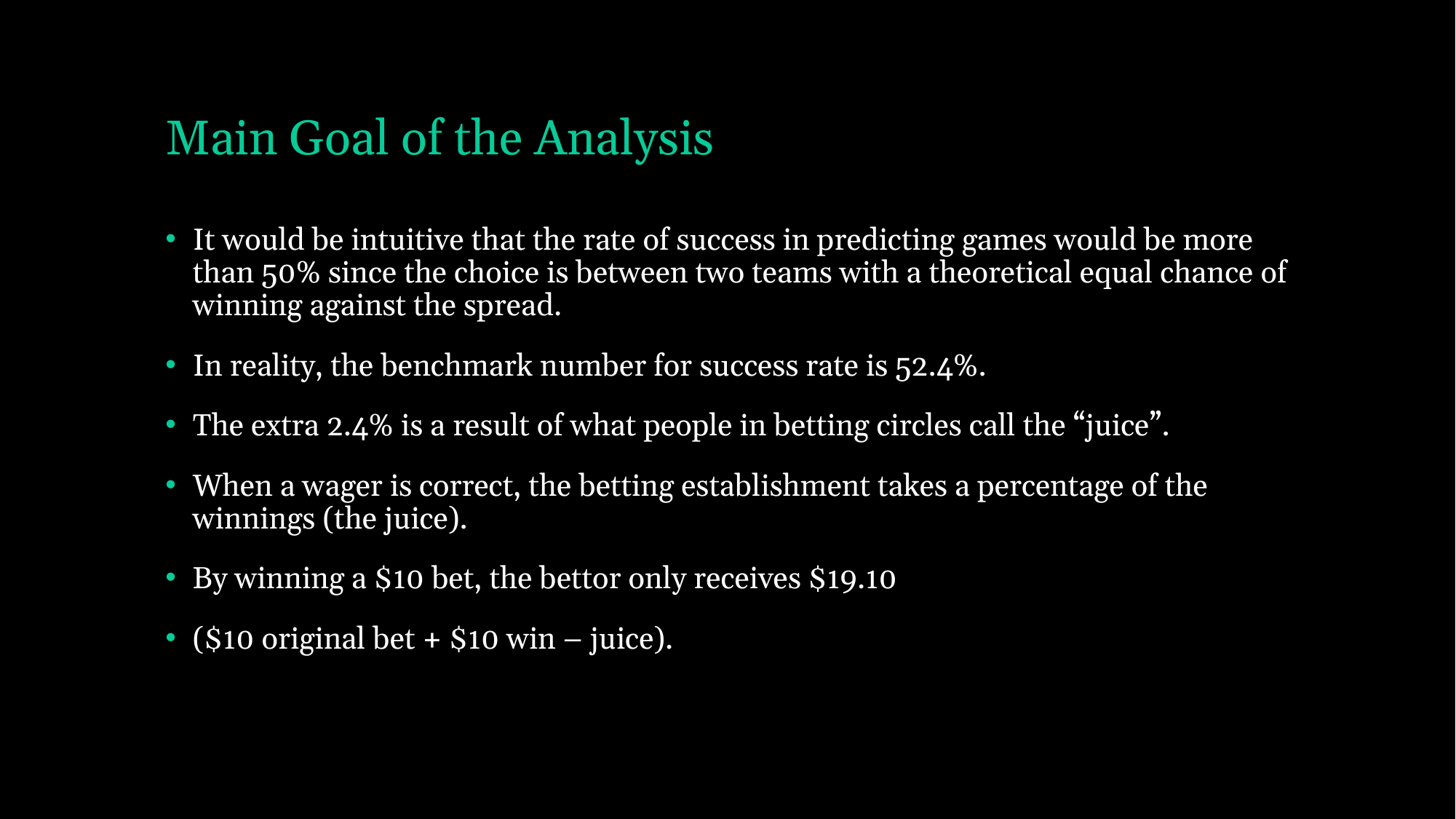

# Main Goal of the Analysis
It would be intuitive that the rate of success in predicting games would be more than 50% since the choice is between two teams with a theoretical equal chance of winning against the spread.
In reality, the benchmark number for success rate is 52.4%.
The extra 2.4% is a result of what people in betting circles call the “juice”.
When a wager is correct, the betting establishment takes a percentage of the winnings (the juice).
By winning a $10 bet, the bettor only receives $19.10
($10 original bet + $10 win – juice).